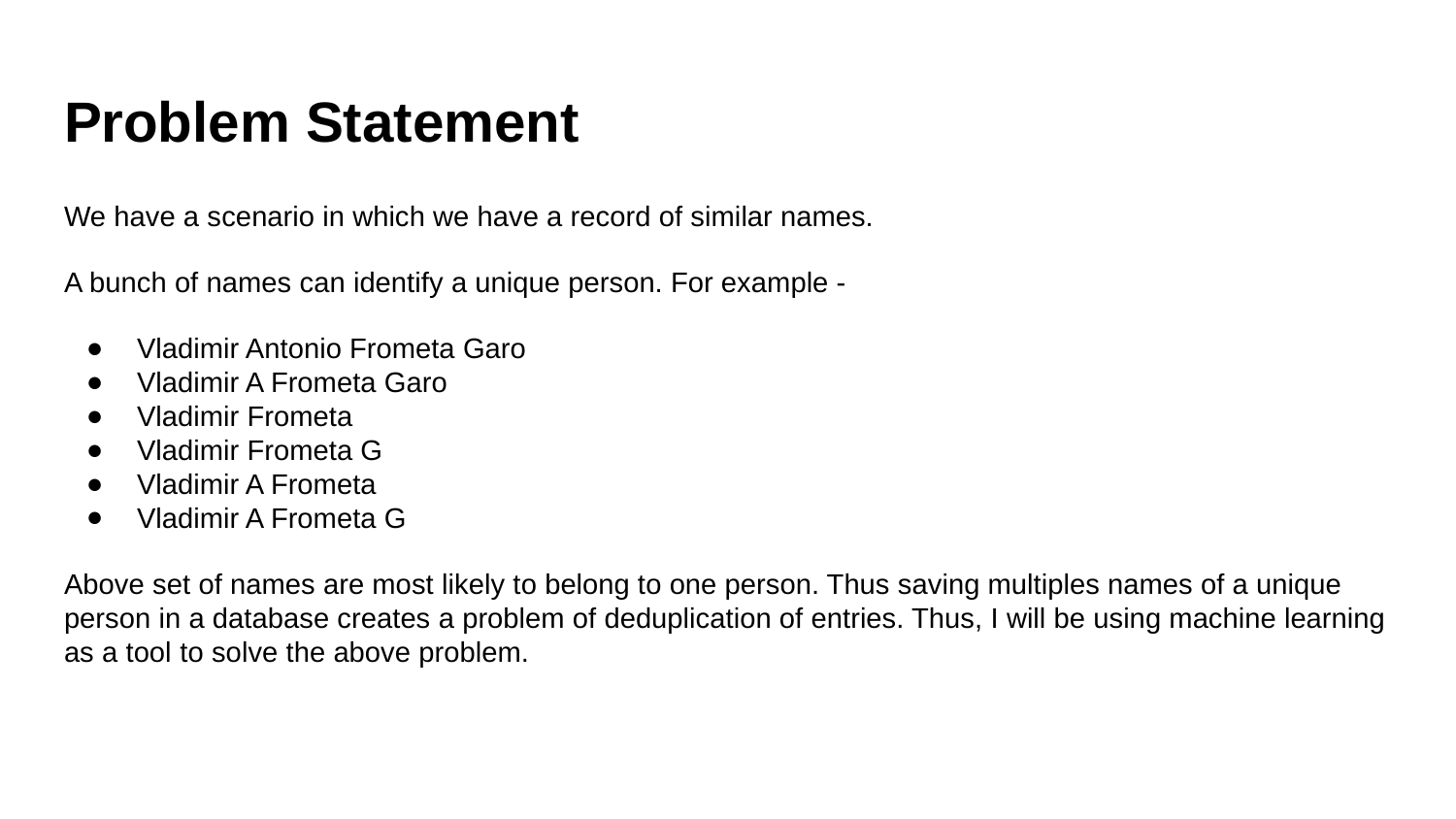

# Problem Statement
We have a scenario in which we have a record of similar names.
A bunch of names can identify a unique person. For example -
Vladimir Antonio Frometa Garo
Vladimir A Frometa Garo
Vladimir Frometa
Vladimir Frometa G
Vladimir A Frometa
Vladimir A Frometa G
Above set of names are most likely to belong to one person. Thus saving multiples names of a unique person in a database creates a problem of deduplication of entries. Thus, I will be using machine learning as a tool to solve the above problem.